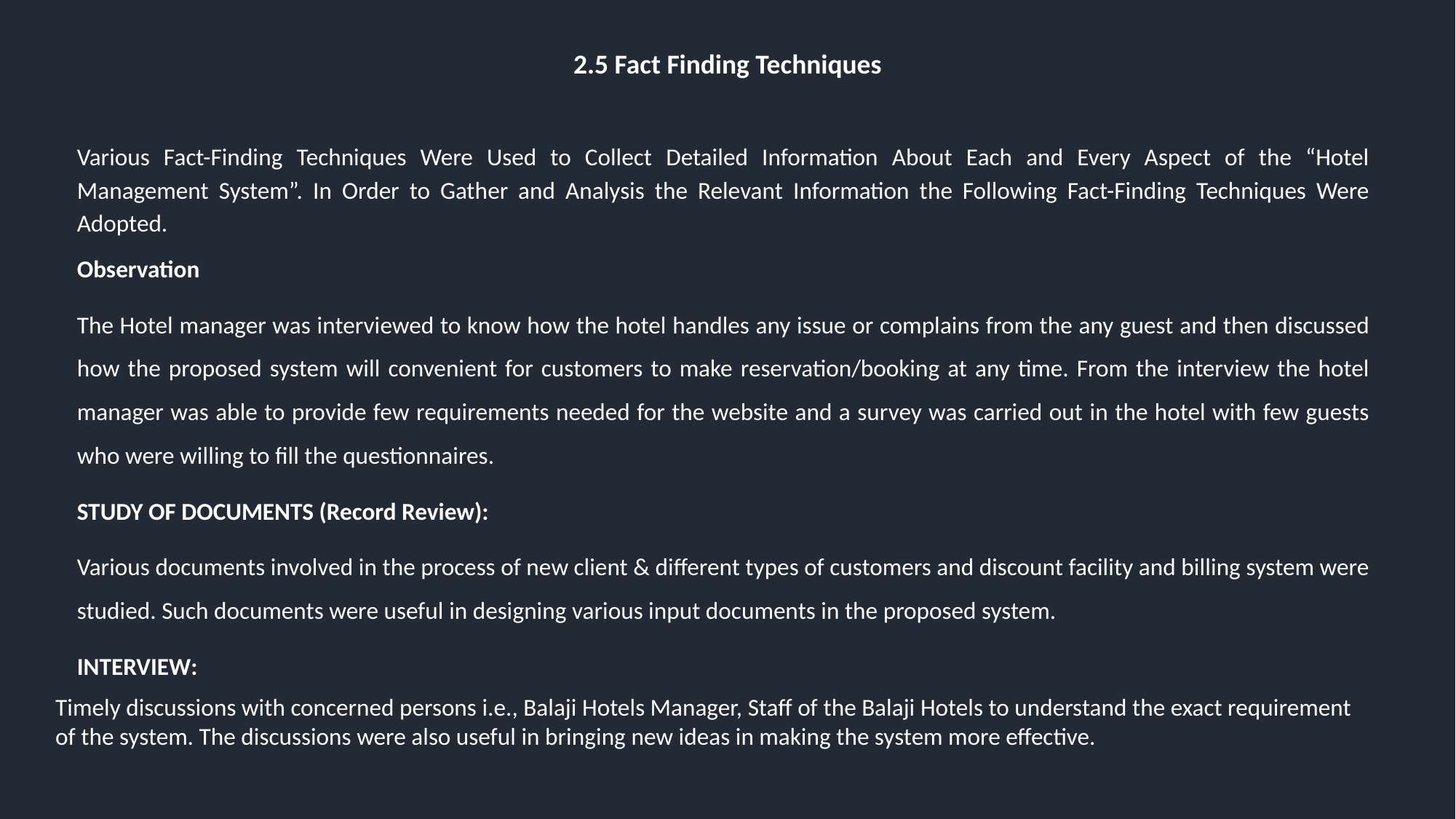

2.5 Fact Finding Techniques

Various Fact-Finding Techniques Were Used to Collect Detailed Information About Each and Every Aspect of the “Hotel Management System”. In Order to Gather and Analysis the Relevant Information the Following Fact-Finding Techniques Were Adopted.
Observation
The Hotel manager was interviewed to know how the hotel handles any issue or complains from the any guest and then discussed how the proposed system will convenient for customers to make reservation/booking at any time. From the interview the hotel manager was able to provide few requirements needed for the website and a survey was carried out in the hotel with few guests who were willing to fill the questionnaires.
STUDY OF DOCUMENTS (Record Review):
Various documents involved in the process of new client & different types of customers and discount facility and billing system were studied. Such documents were useful in designing various input documents in the proposed system.
INTERVIEW:
Timely discussions with concerned persons i.e., Balaji Hotels Manager, Staff of the Balaji Hotels to understand the exact requirement of the system. The discussions were also useful in bringing new ideas in making the system more effective.